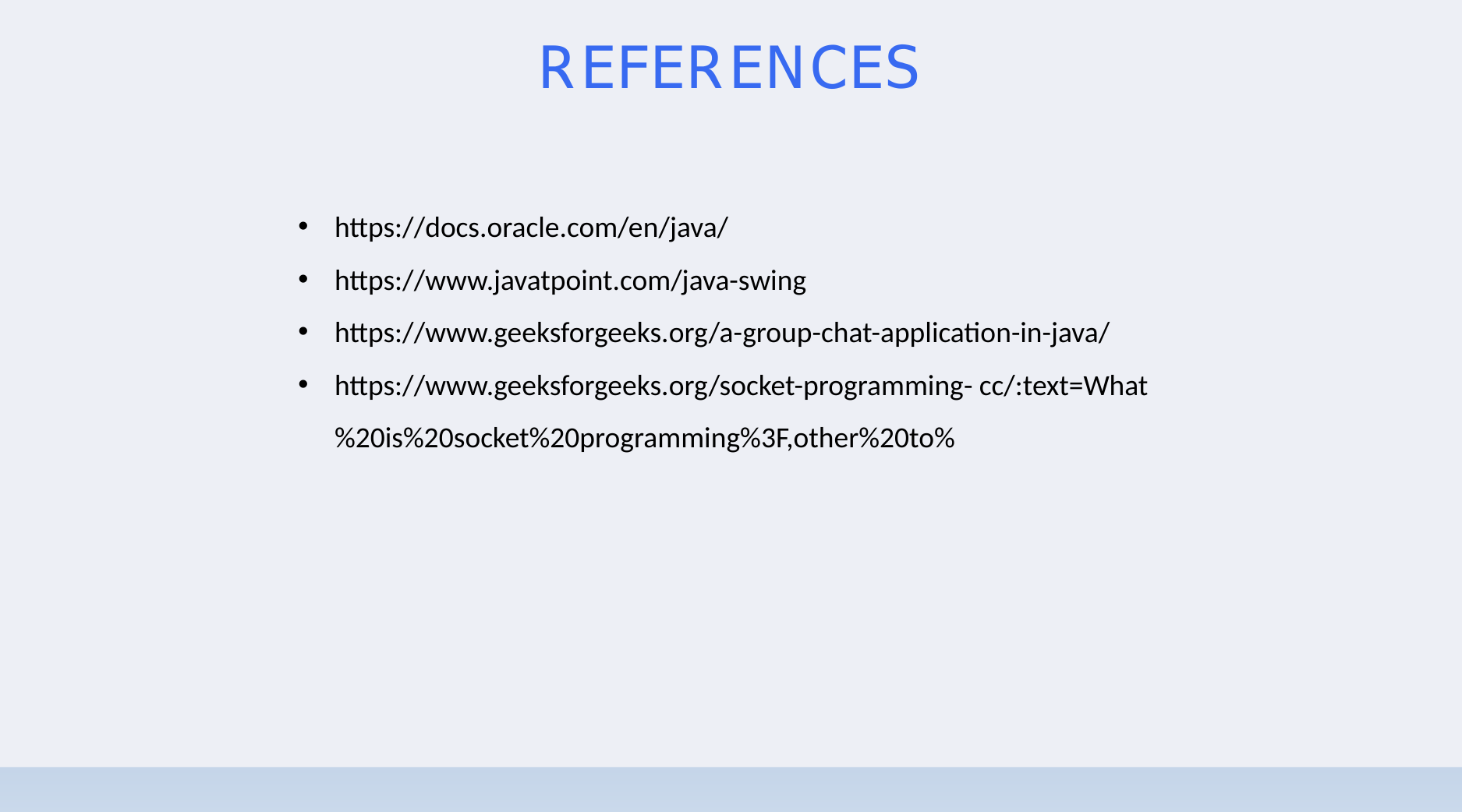

# REFERENCES
https://docs.oracle.com/en/java/
https://www.javatpoint.com/java-swing
https://www.geeksforgeeks.org/a-group-chat-application-in-java/
https://www.geeksforgeeks.org/socket-programming- cc/:text=What%20is%20socket%20programming%3F,other%20to%